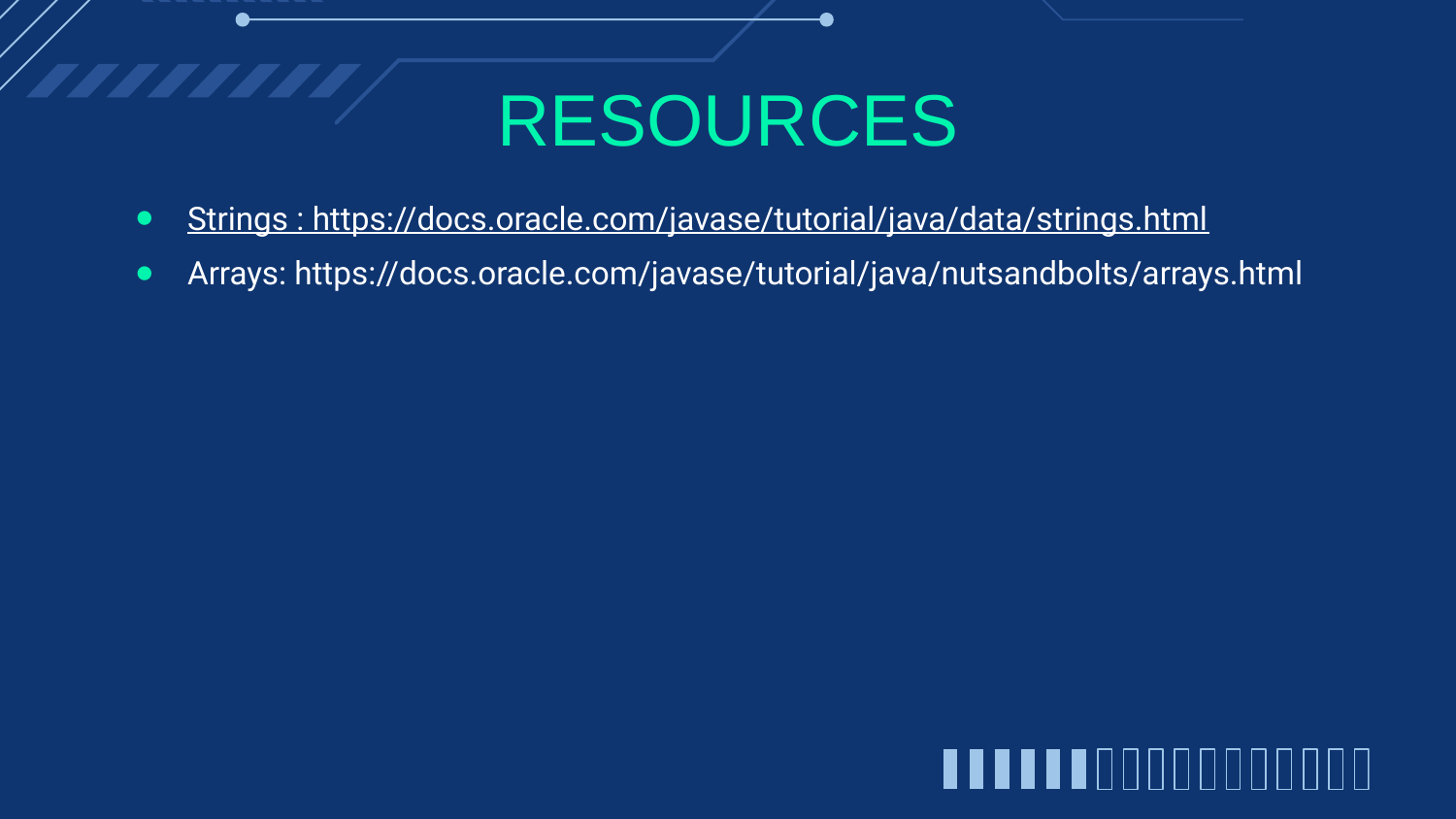

# RESOURCES
Strings : https://docs.oracle.com/javase/tutorial/java/data/strings.html
Arrays: https://docs.oracle.com/javase/tutorial/java/nutsandbolts/arrays.html